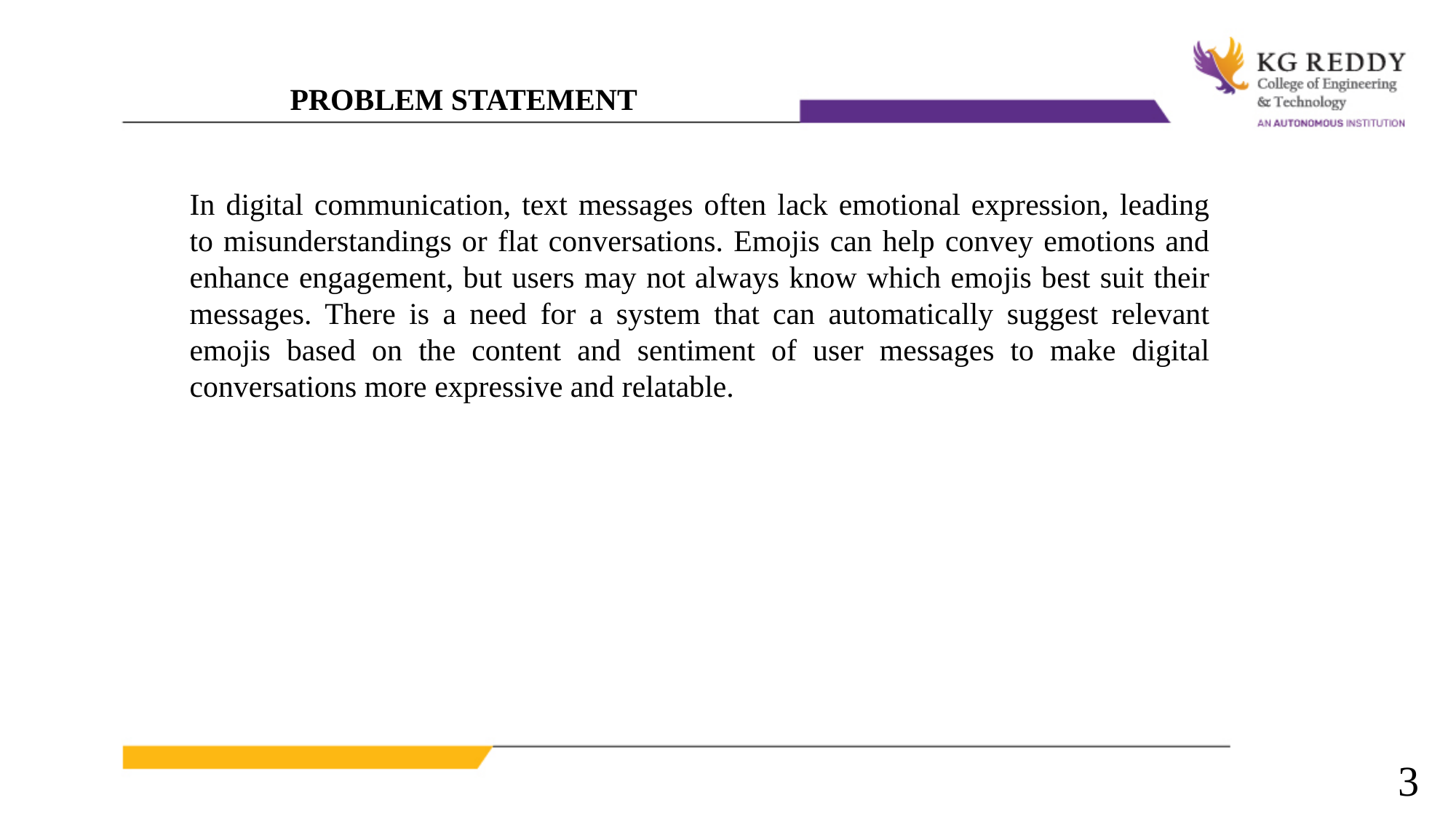

PROBLEM STATEMENT
In digital communication, text messages often lack emotional expression, leading to misunderstandings or flat conversations. Emojis can help convey emotions and enhance engagement, but users may not always know which emojis best suit their messages. There is a need for a system that can automatically suggest relevant emojis based on the content and sentiment of user messages to make digital conversations more expressive and relatable.
3